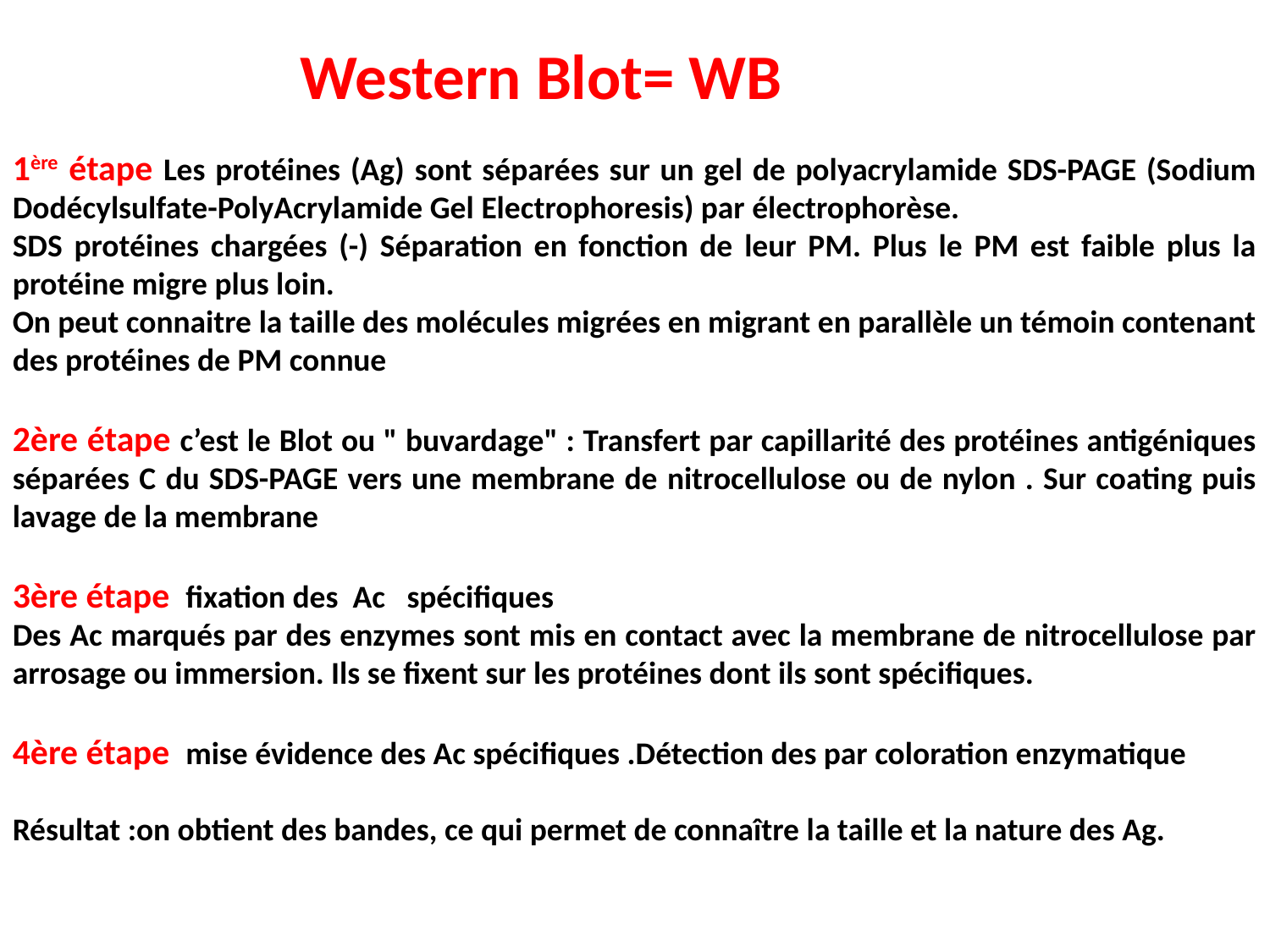

Western Blot= WB
1ère étape Les protéines (Ag) sont séparées sur un gel de polyacrylamide SDS-PAGE (Sodium Dodécylsulfate-PolyAcrylamide Gel Electrophoresis) par électrophorèse.
SDS protéines chargées (-) Séparation en fonction de leur PM. Plus le PM est faible plus la protéine migre plus loin.
On peut connaitre la taille des molécules migrées en migrant en parallèle un témoin contenant des protéines de PM connue

2ère étape c’est le Blot ou " buvardage" : Transfert par capillarité des protéines antigéniques séparées C du SDS-PAGE vers une membrane de nitrocellulose ou de nylon . Sur coating puis lavage de la membrane

3ère étape  fixation des  Ac   spécifiques
Des Ac marqués par des enzymes sont mis en contact avec la membrane de nitrocellulose par arrosage ou immersion. Ils se fixent sur les protéines dont ils sont spécifiques.

4ère étape  mise évidence des Ac spécifiques .Détection des par coloration enzymatique

Résultat :on obtient des bandes, ce qui permet de connaître la taille et la nature des Ag.